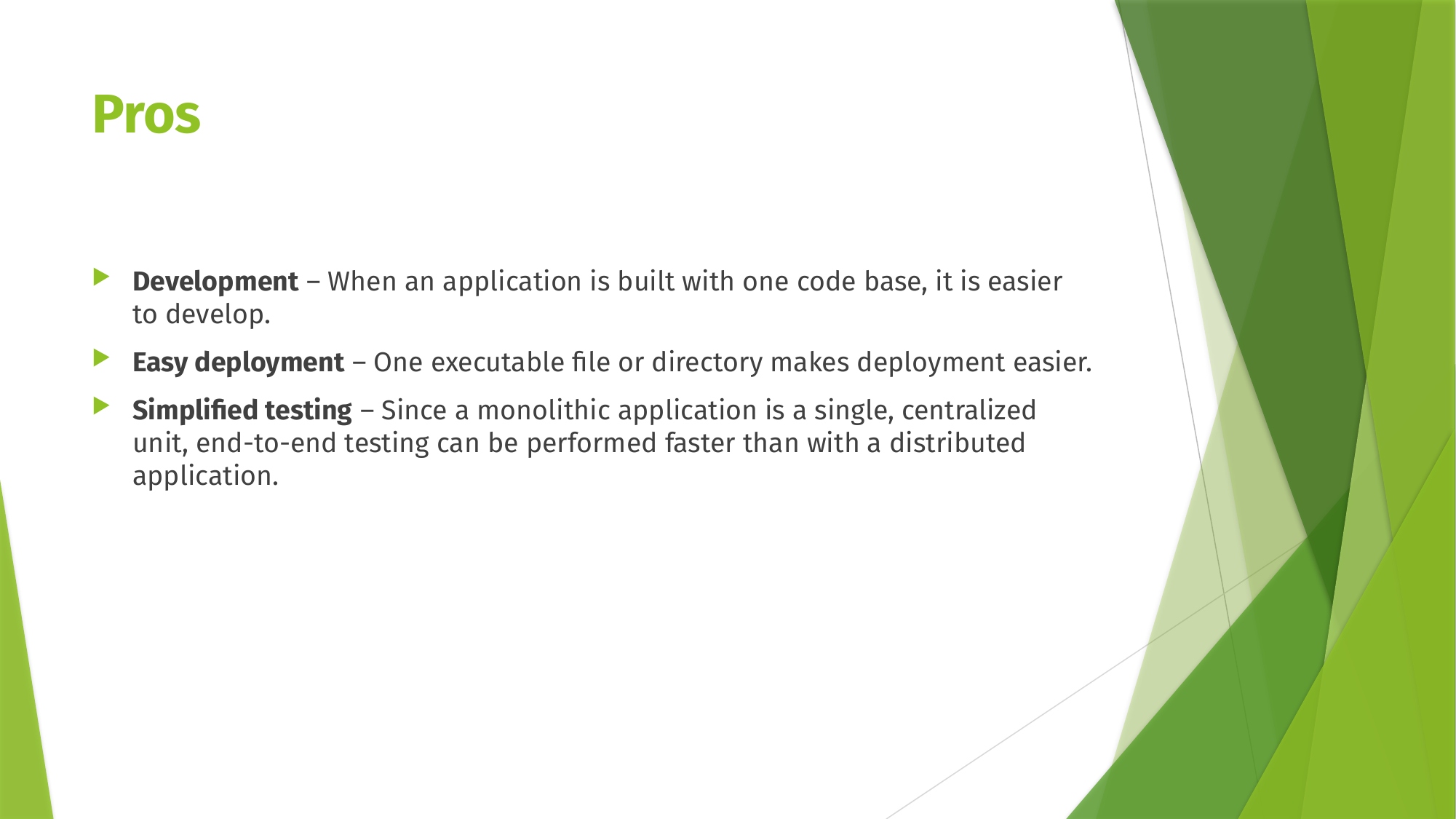

# Pros
Development – When an application is built with one code base, it is easier to develop.
Easy deployment – One executable file or directory makes deployment easier.
Simplified testing – Since a monolithic application is a single, centralized unit, end-to-end testing can be performed faster than with a distributed application.